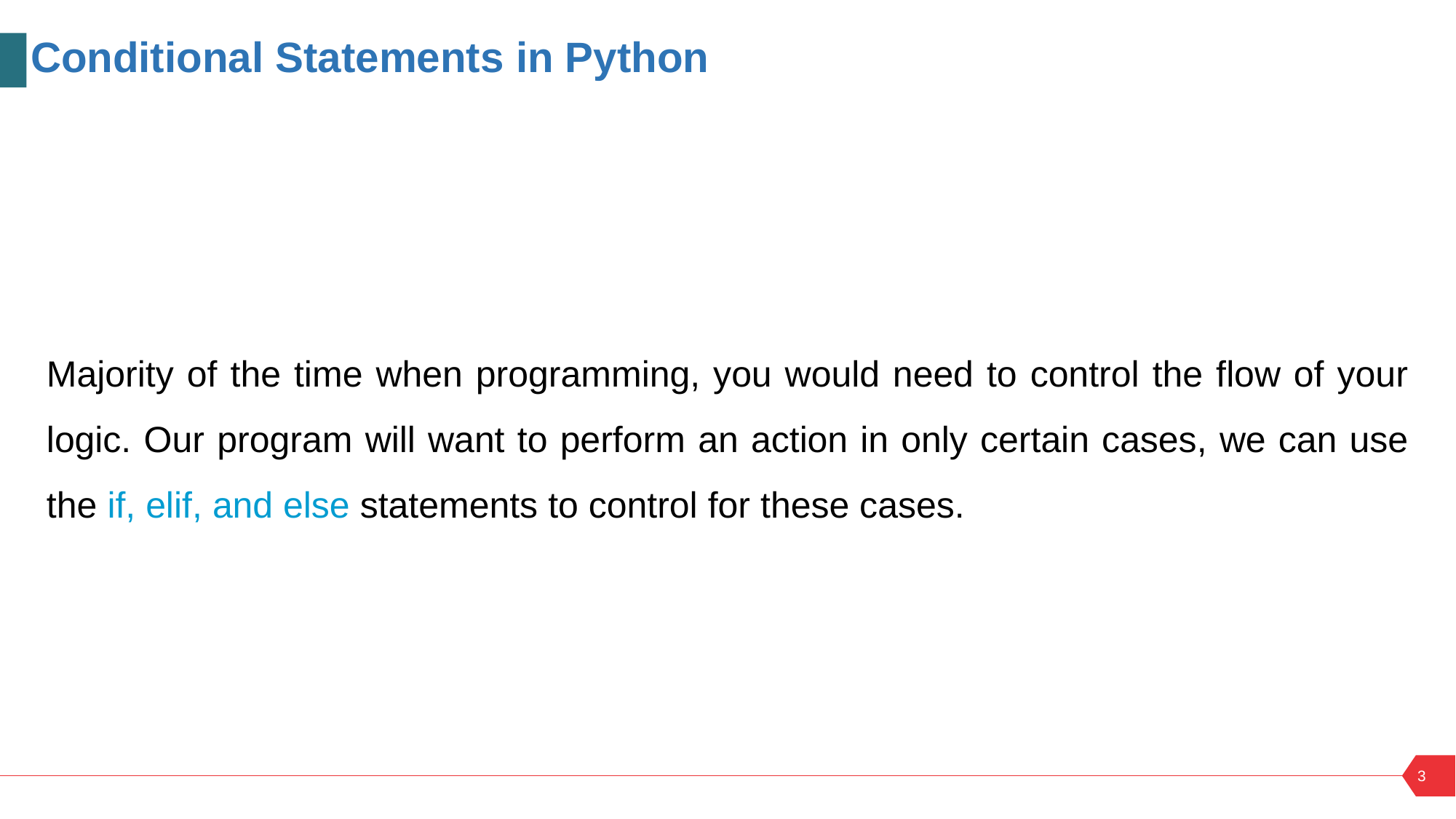

Conditional Statements in Python
Majority of the time when programming, you would need to control the flow of your logic. Our program will want to perform an action in only certain cases, we can use the if, elif, and else statements to control for these cases.